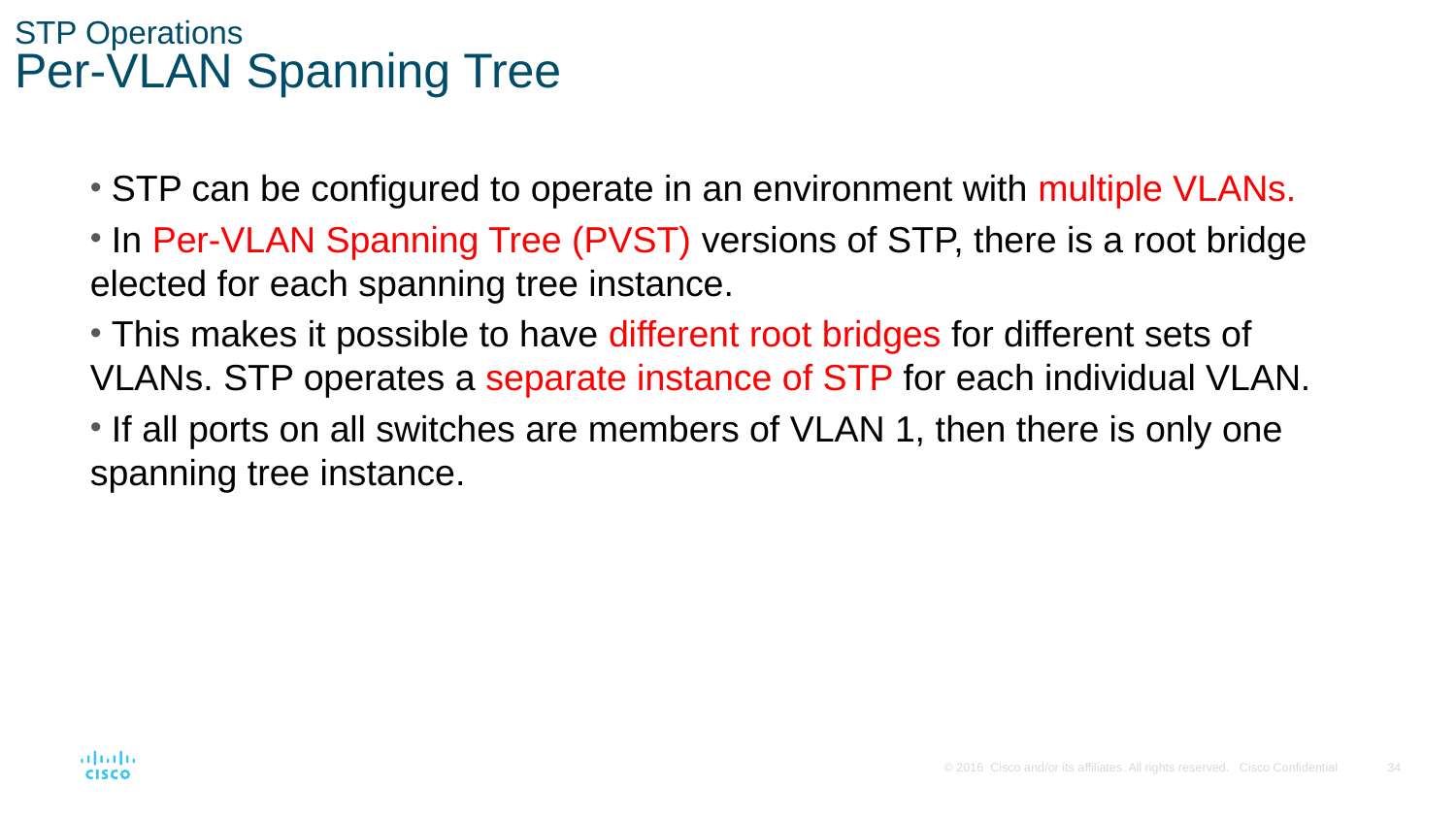

# STP Operations Per-VLAN Spanning Tree

 STP can be configured to operate in an environment with multiple VLANs.
 In Per-VLAN Spanning Tree (PVST) versions of STP, there is a root bridge elected for each spanning tree instance.
 This makes it possible to have different root bridges for different sets of VLANs. STP operates a separate instance of STP for each individual VLAN.
 If all ports on all switches are members of VLAN 1, then there is only one spanning tree instance.